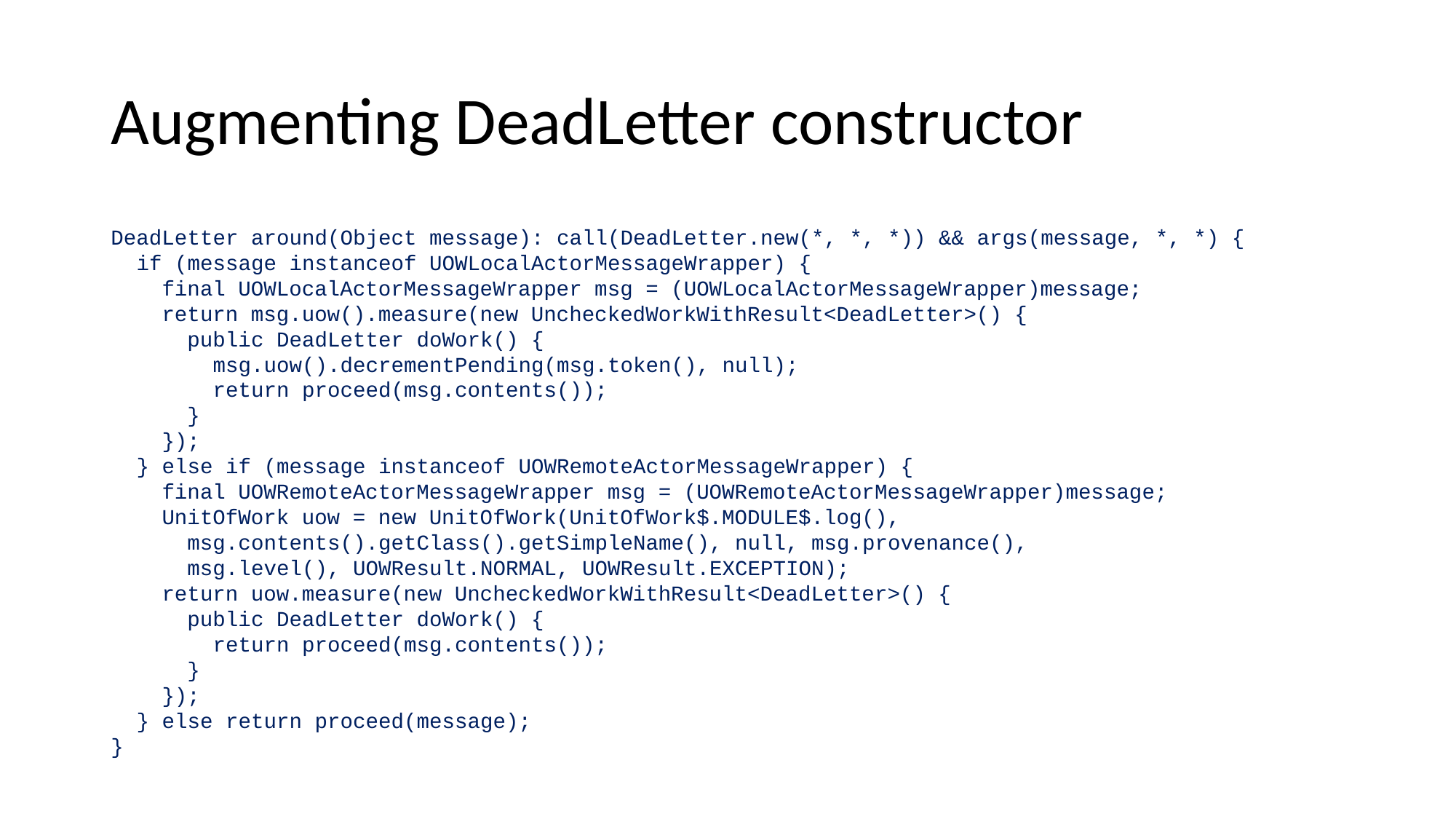

# Augmenting DeadLetter constructor
DeadLetter around(Object message): call(DeadLetter.new(*, *, *)) && args(message, *, *) {
  if (message instanceof UOWLocalActorMessageWrapper) {
    final UOWLocalActorMessageWrapper msg = (UOWLocalActorMessageWrapper)message;
    return msg.uow().measure(new UncheckedWorkWithResult<DeadLetter>() {
      public DeadLetter doWork() {
        msg.uow().decrementPending(msg.token(), null);
        return proceed(msg.contents());
      }
    });
  } else if (message instanceof UOWRemoteActorMessageWrapper) {
    final UOWRemoteActorMessageWrapper msg = (UOWRemoteActorMessageWrapper)message;
    UnitOfWork uow = new UnitOfWork(UnitOfWork$.MODULE$.log(),
      msg.contents().getClass().getSimpleName(), null, msg.provenance(),
      msg.level(), UOWResult.NORMAL, UOWResult.EXCEPTION);
    return uow.measure(new UncheckedWorkWithResult<DeadLetter>() {
      public DeadLetter doWork() {
        return proceed(msg.contents());
      }
    });
  } else return proceed(message);
}